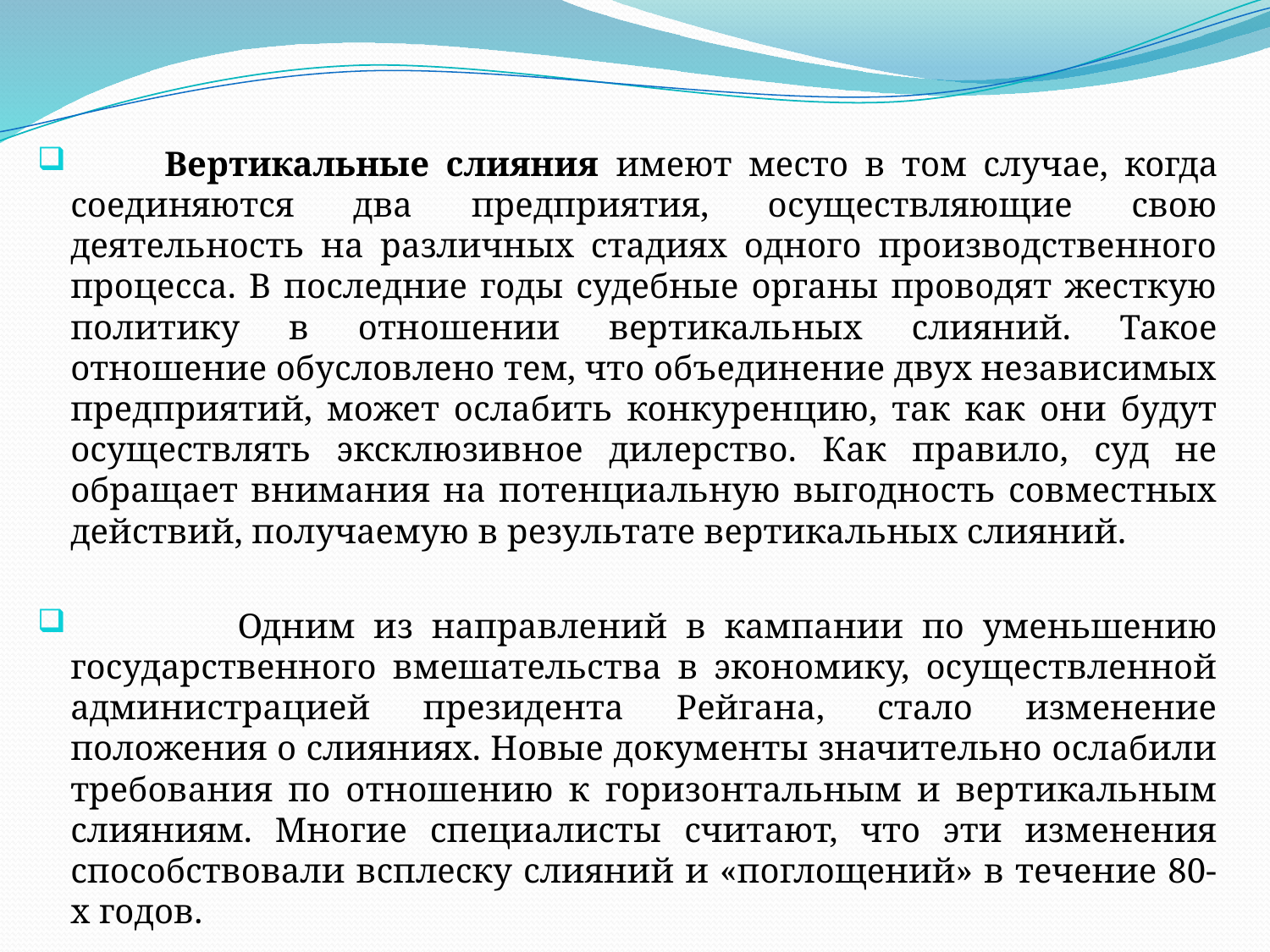

Вертикальные слияния имеют место в том случае, когда соединяются два предприятия, осуществляющие свою деятельность на различных стадиях одного производственного процесса. В последние годы судебные органы проводят жесткую политику в отношении вертикальных слияний. Такое отношение обусловлено тем, что объединение двух независимых предприятий, может ослабить конкуренцию, так как они будут осуществлять эксклюзивное дилерство. Как правило, суд не обращает внимания на потенциальную выгодность совместных действий, получаемую в результате вертикальных слияний.

         Одним из направлений в кампании по уменьшению государственного вмешательства в экономику, осуществленной администрацией президента Рейгана, стало изменение положения о слияниях. Новые документы значительно ослабили требования по отношению к горизонтальным и вертикальным слияниям. Многие специалисты считают, что эти изменения способствовали всплеску слияний и «поглощений» в течение 80-х годов.